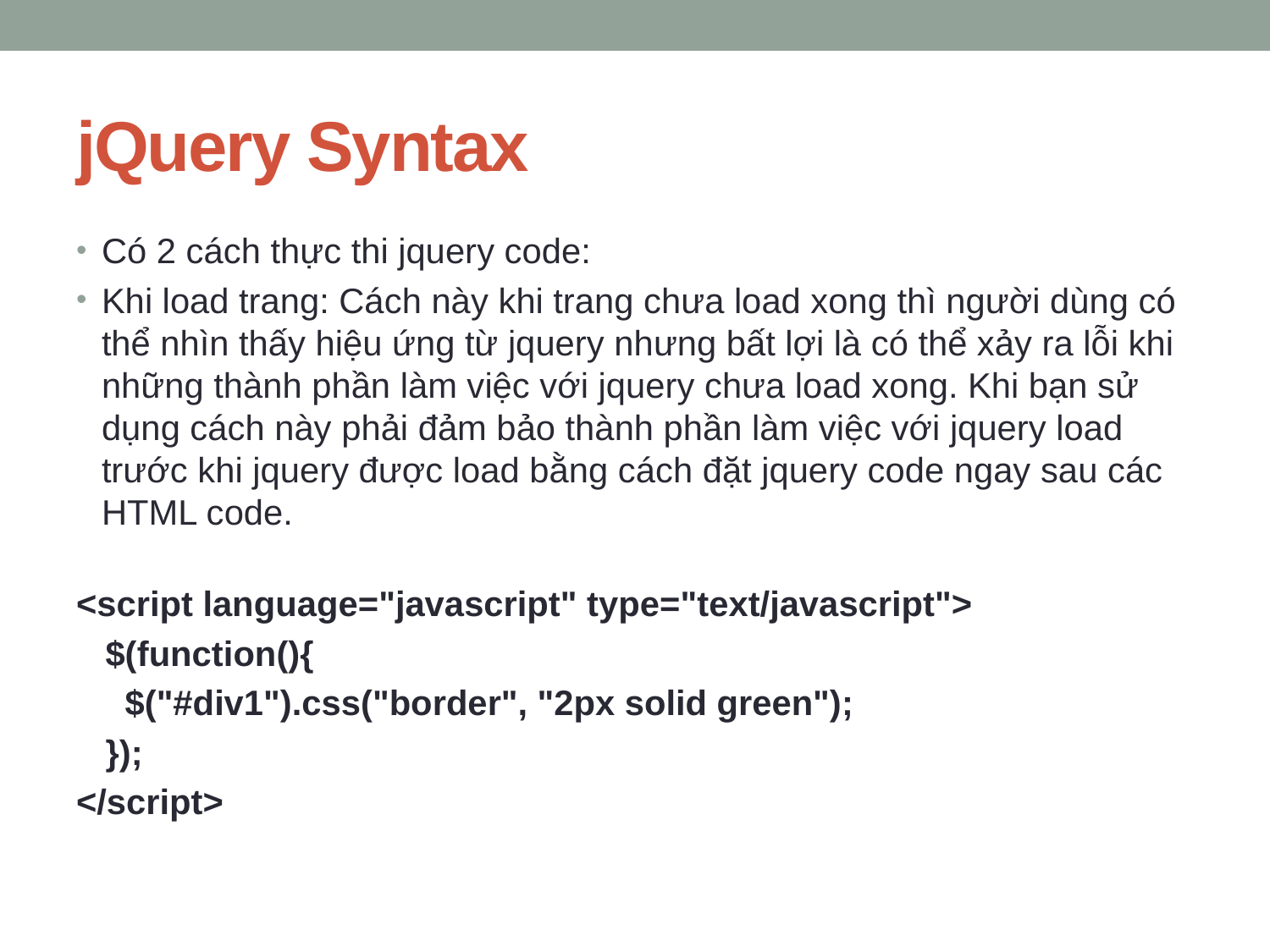

# jQuery Syntax
Có 2 cách thực thi jquery code:
Khi load trang: Cách này khi trang chưa load xong thì người dùng có thể nhìn thấy hiệu ứng từ jquery nhưng bất lợi là có thể xảy ra lỗi khi những thành phần làm việc với jquery chưa load xong. Khi bạn sử dụng cách này phải đảm bảo thành phần làm việc với jquery load trước khi jquery được load bằng cách đặt jquery code ngay sau các HTML code.
<script language="javascript" type="text/javascript">
   $(function(){
     $("#div1").css("border", "2px solid green");
   });
</script>